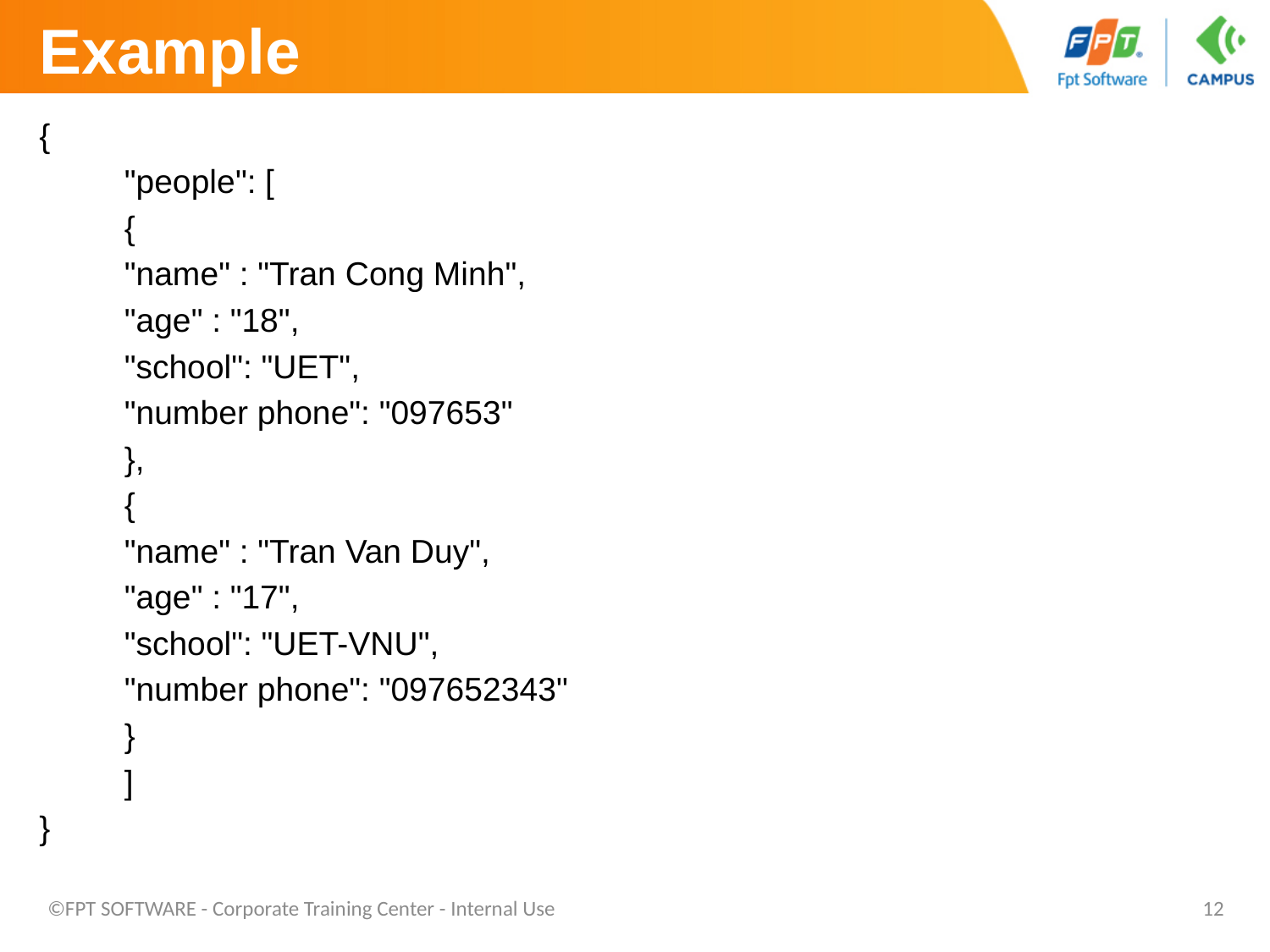

# Example
{
	"people": [
		{
		"name" : "Tran Cong Minh",
		"age" : "18",
		"school": "UET",
		"number phone": "097653"
		},
		{
		"name" : "Tran Van Duy",
		"age" : "17",
		"school": "UET-VNU",
		"number phone": "097652343"
		}
	]
}
©FPT SOFTWARE - Corporate Training Center - Internal Use
12